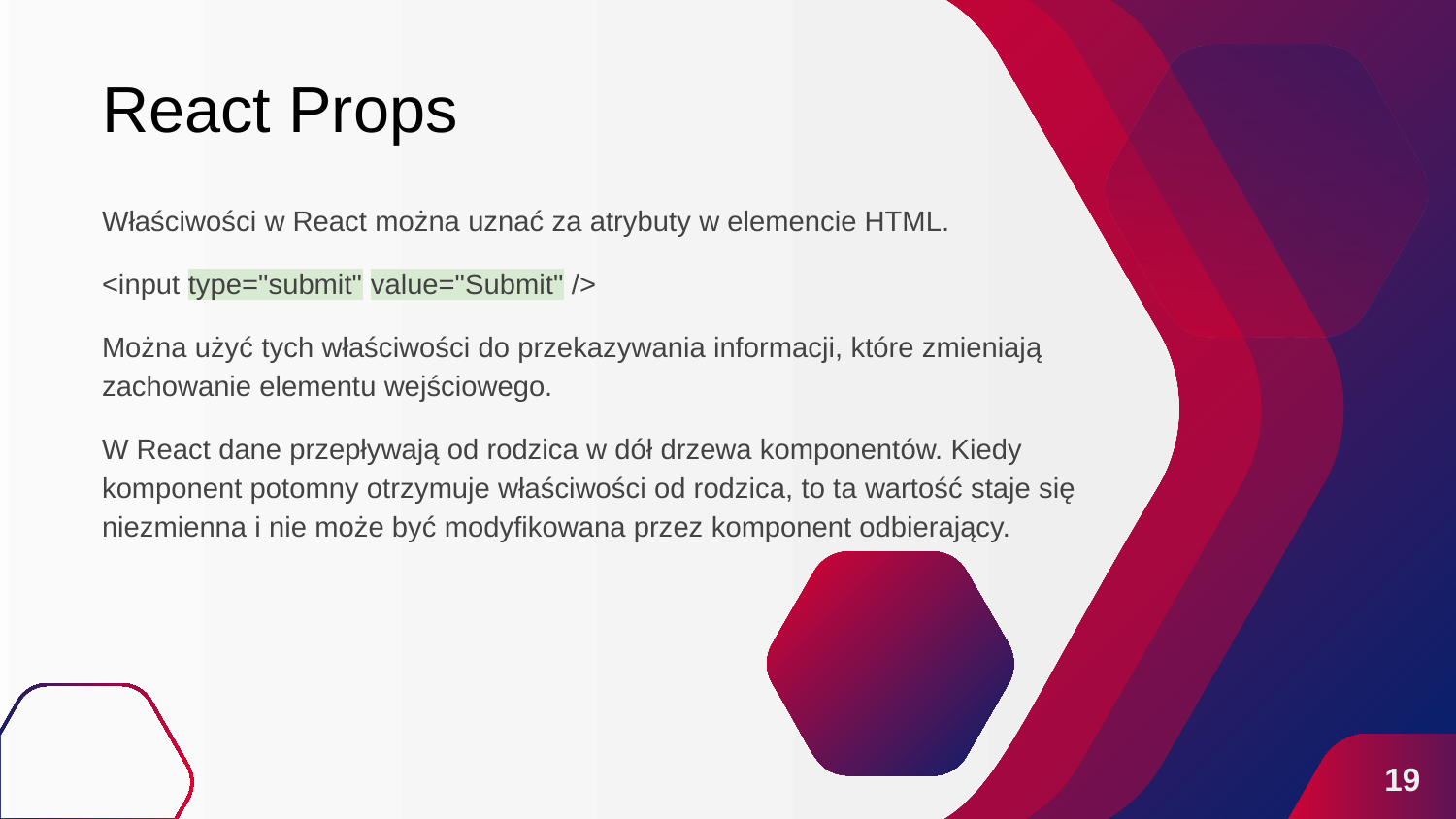

# React Props
Właściwości w React można uznać za atrybuty w elemencie HTML.
<input type="submit" value="Submit" />
Można użyć tych właściwości do przekazywania informacji, które zmieniają zachowanie elementu wejściowego.
W React dane przepływają od rodzica w dół drzewa komponentów. Kiedy komponent potomny otrzymuje właściwości od rodzica, to ta wartość staje się niezmienna i nie może być modyfikowana przez komponent odbierający.

19